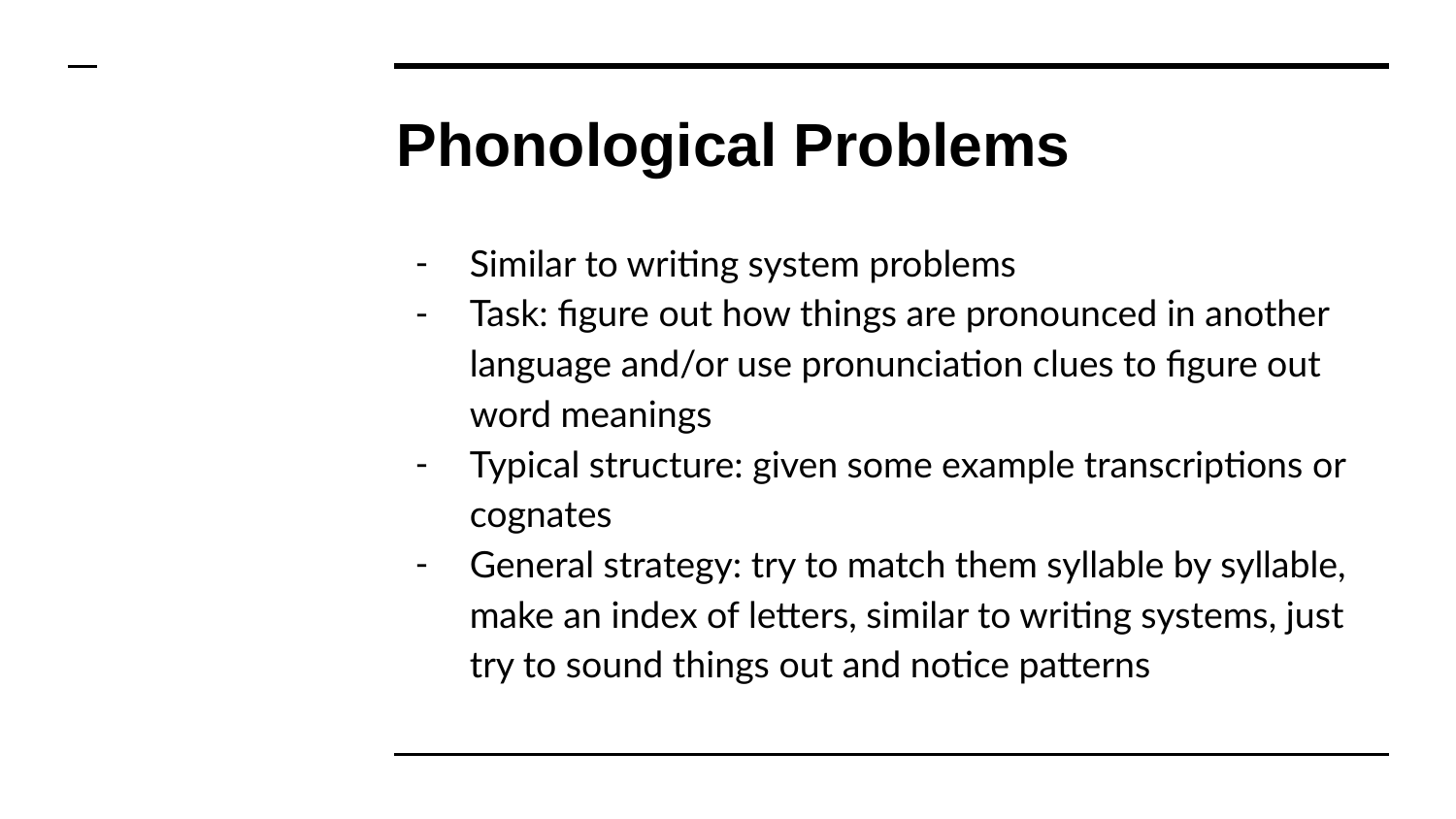

# Phonological Problems
Similar to writing system problems
Task: figure out how things are pronounced in another language and/or use pronunciation clues to figure out word meanings
Typical structure: given some example transcriptions or cognates
General strategy: try to match them syllable by syllable, make an index of letters, similar to writing systems, just try to sound things out and notice patterns